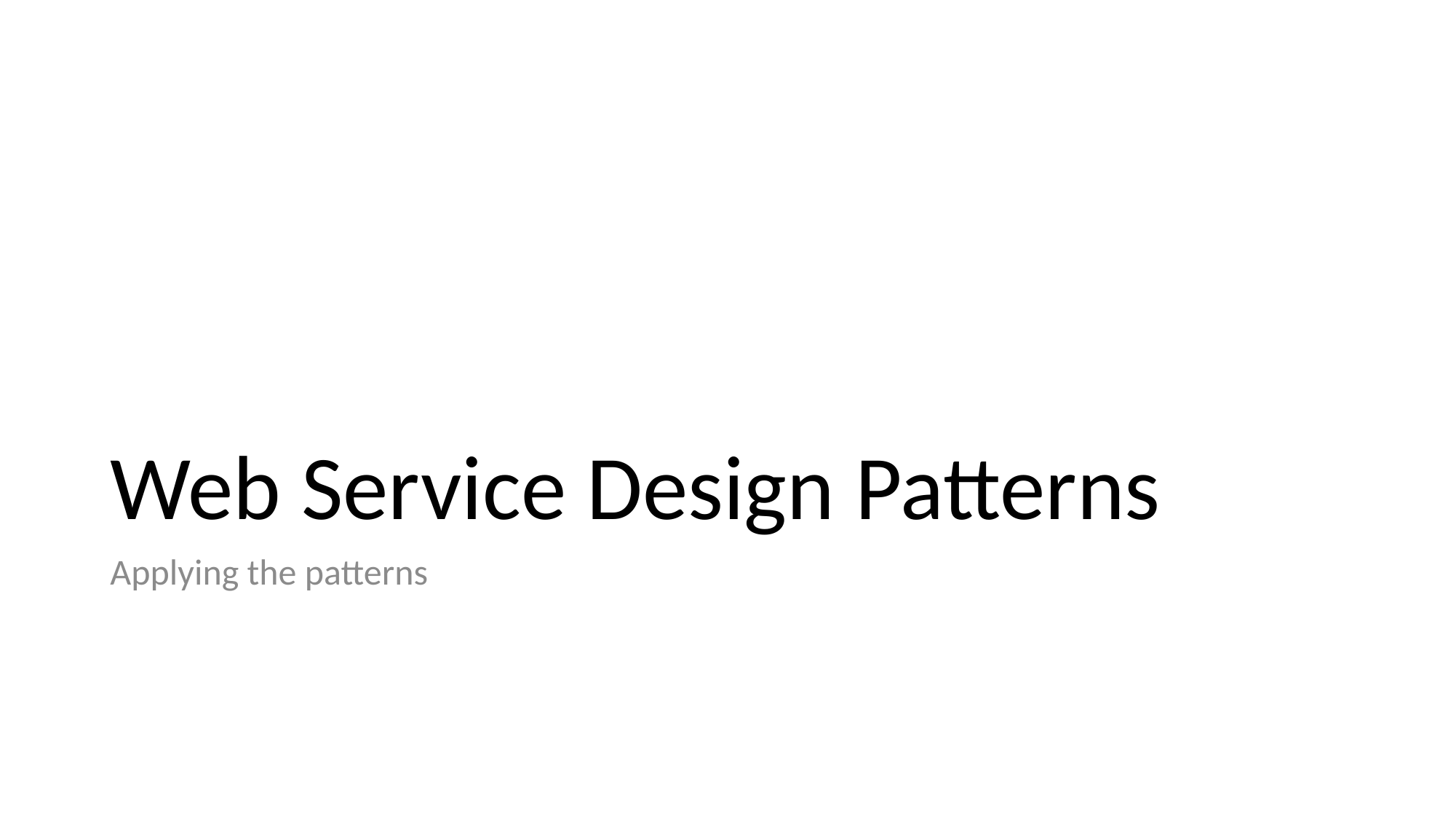

# Web Service Design Patterns
Applying the patterns